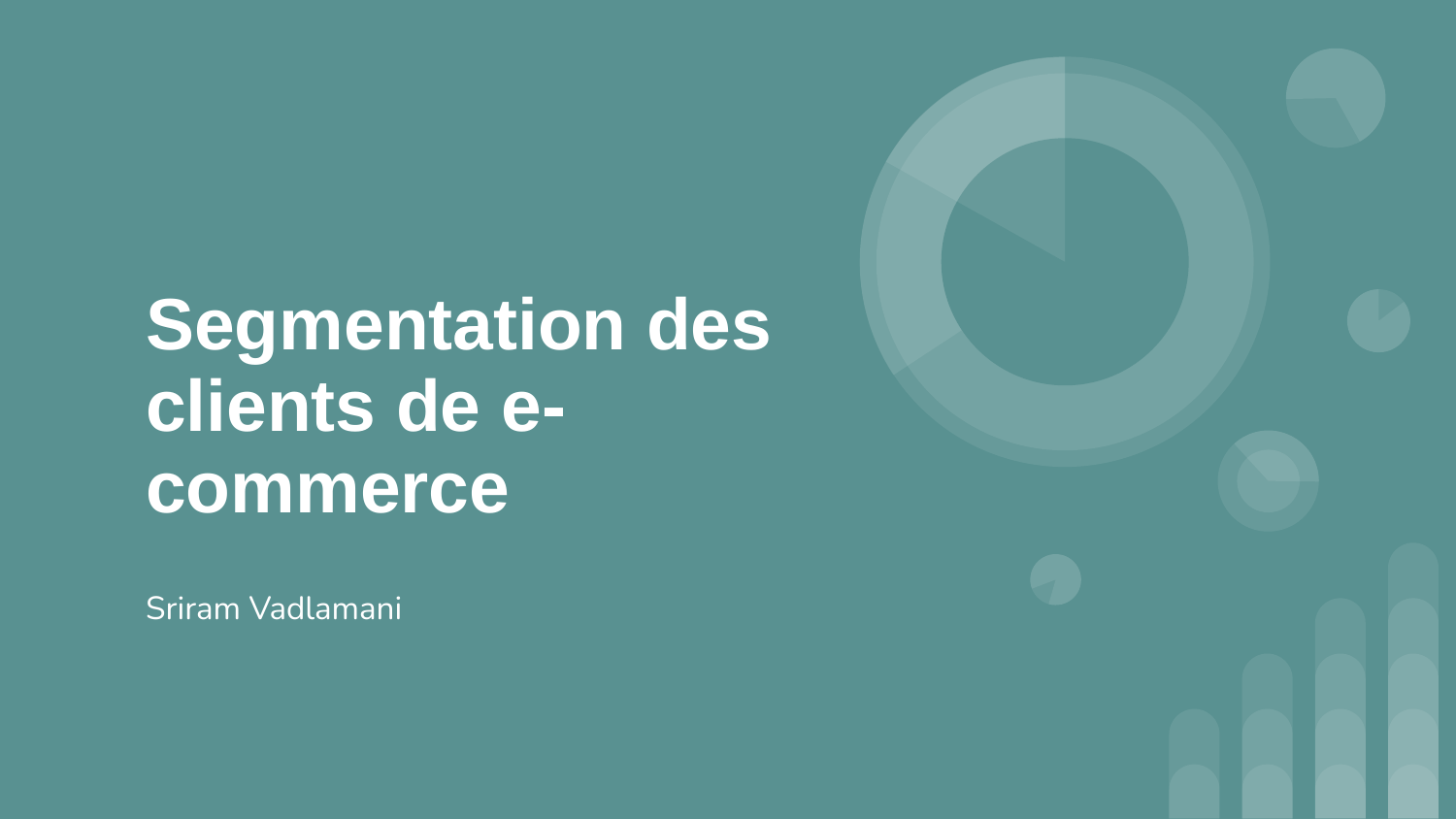

# Segmentation des clients de e-commerce
Sriram Vadlamani